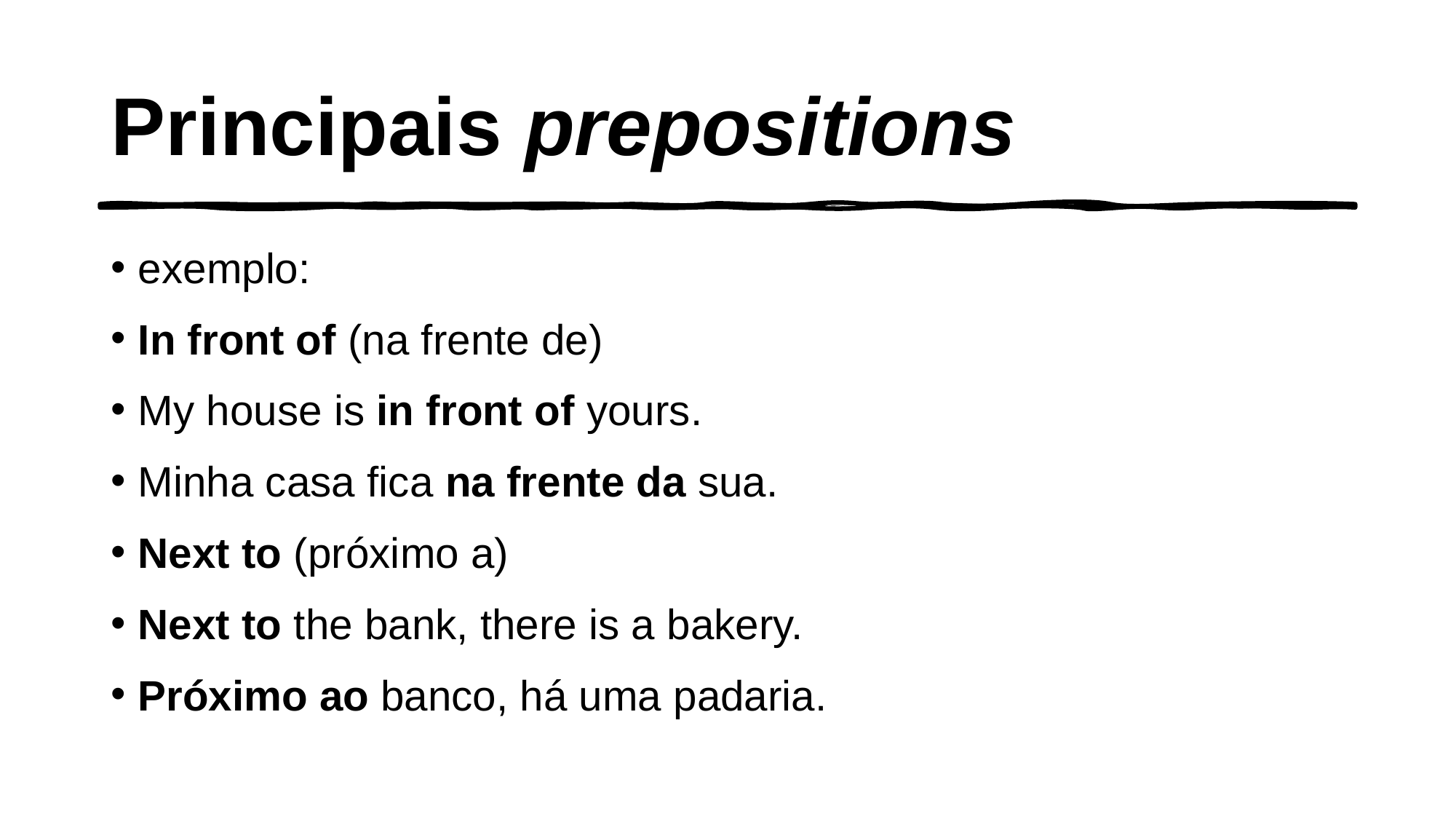

# Principais prepositions
exemplo:
In front of (na frente de)
My house is in front of yours.
Minha casa fica na frente da sua.
Next to (próximo a)
Next to the bank, there is a bakery.
Próximo ao banco, há uma padaria.